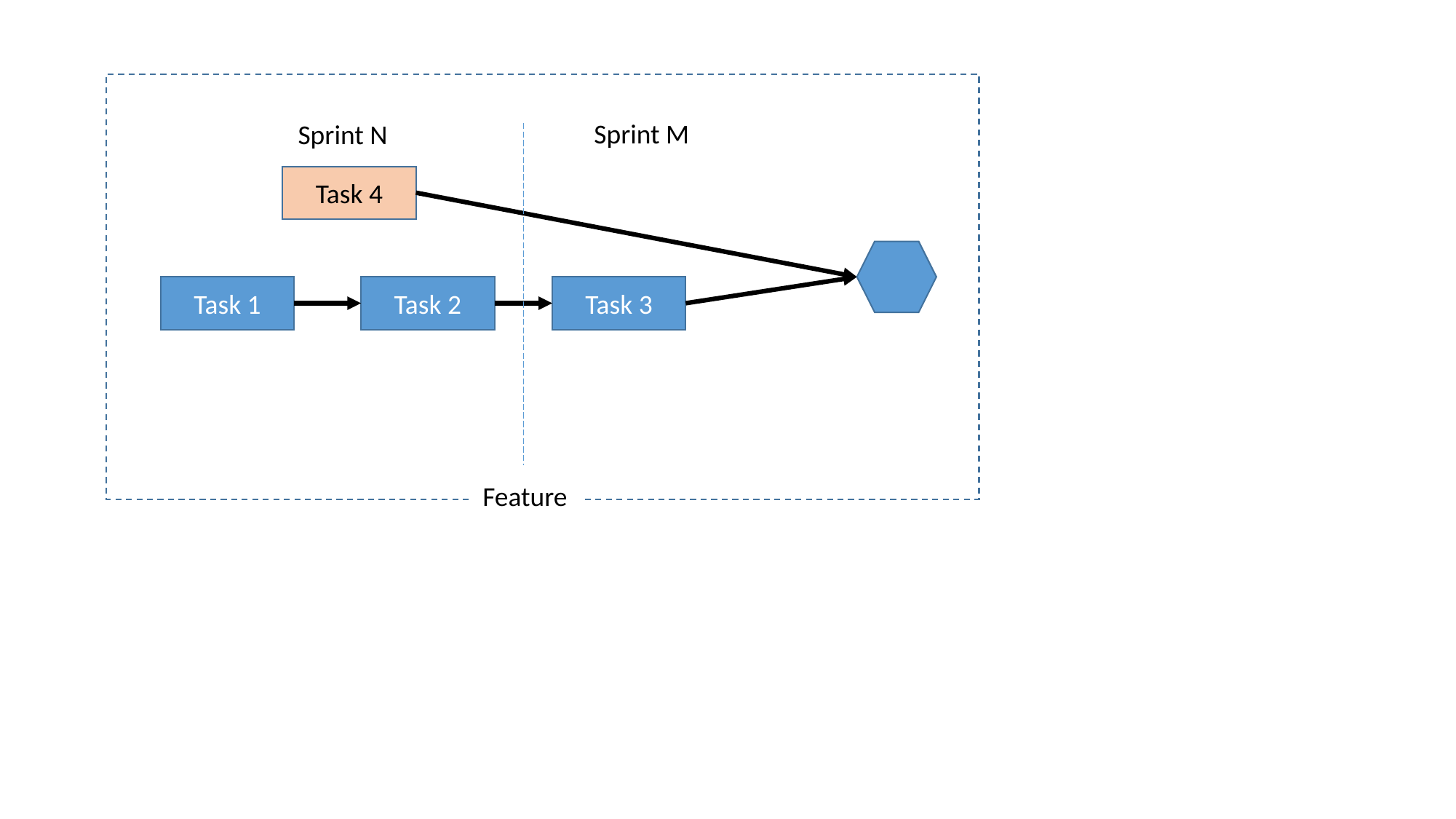

Sprint M
Sprint N
Task 4

Task 1
Task 3
Task 2
Feature